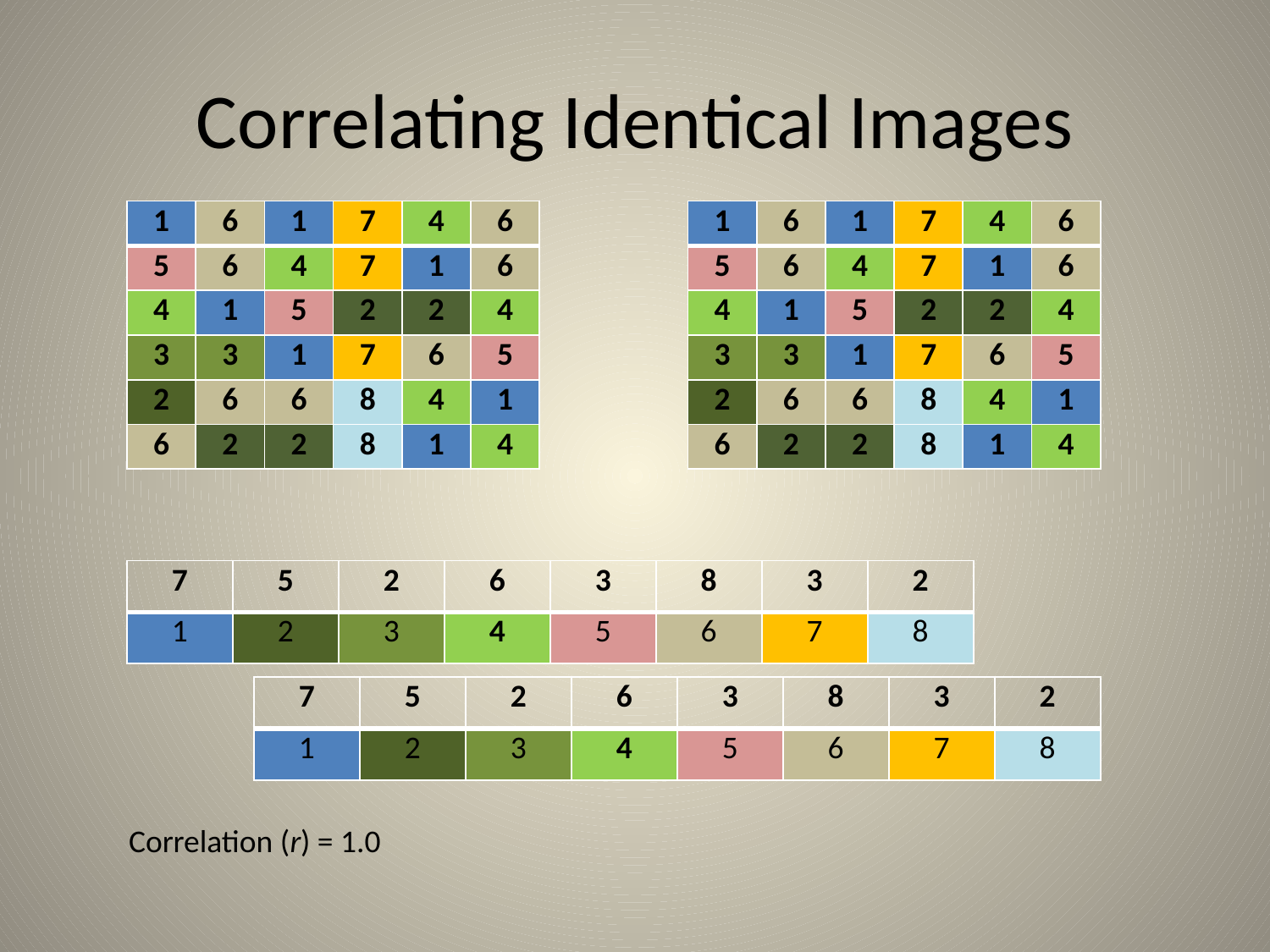

# Correlating Identical Images
| 1 | 6 | 1 | 7 | 4 | 6 |
| --- | --- | --- | --- | --- | --- |
| 5 | 6 | 4 | 7 | 1 | 6 |
| 4 | 1 | 5 | 2 | 2 | 4 |
| 3 | 3 | 1 | 7 | 6 | 5 |
| 2 | 6 | 6 | 8 | 4 | 1 |
| 6 | 2 | 2 | 8 | 1 | 4 |
| 1 | 6 | 1 | 7 | 4 | 6 |
| --- | --- | --- | --- | --- | --- |
| 5 | 6 | 4 | 7 | 1 | 6 |
| 4 | 1 | 5 | 2 | 2 | 4 |
| 3 | 3 | 1 | 7 | 6 | 5 |
| 2 | 6 | 6 | 8 | 4 | 1 |
| 6 | 2 | 2 | 8 | 1 | 4 |
| 7 | 5 | 2 | 6 | 3 | 8 | 3 | 2 |
| --- | --- | --- | --- | --- | --- | --- | --- |
| 1 | 2 | 3 | 4 | 5 | 6 | 7 | 8 |
| 7 | 5 | 2 | 6 | 3 | 8 | 3 | 2 |
| --- | --- | --- | --- | --- | --- | --- | --- |
| 1 | 2 | 3 | 4 | 5 | 6 | 7 | 8 |
Correlation (r) = 1.0